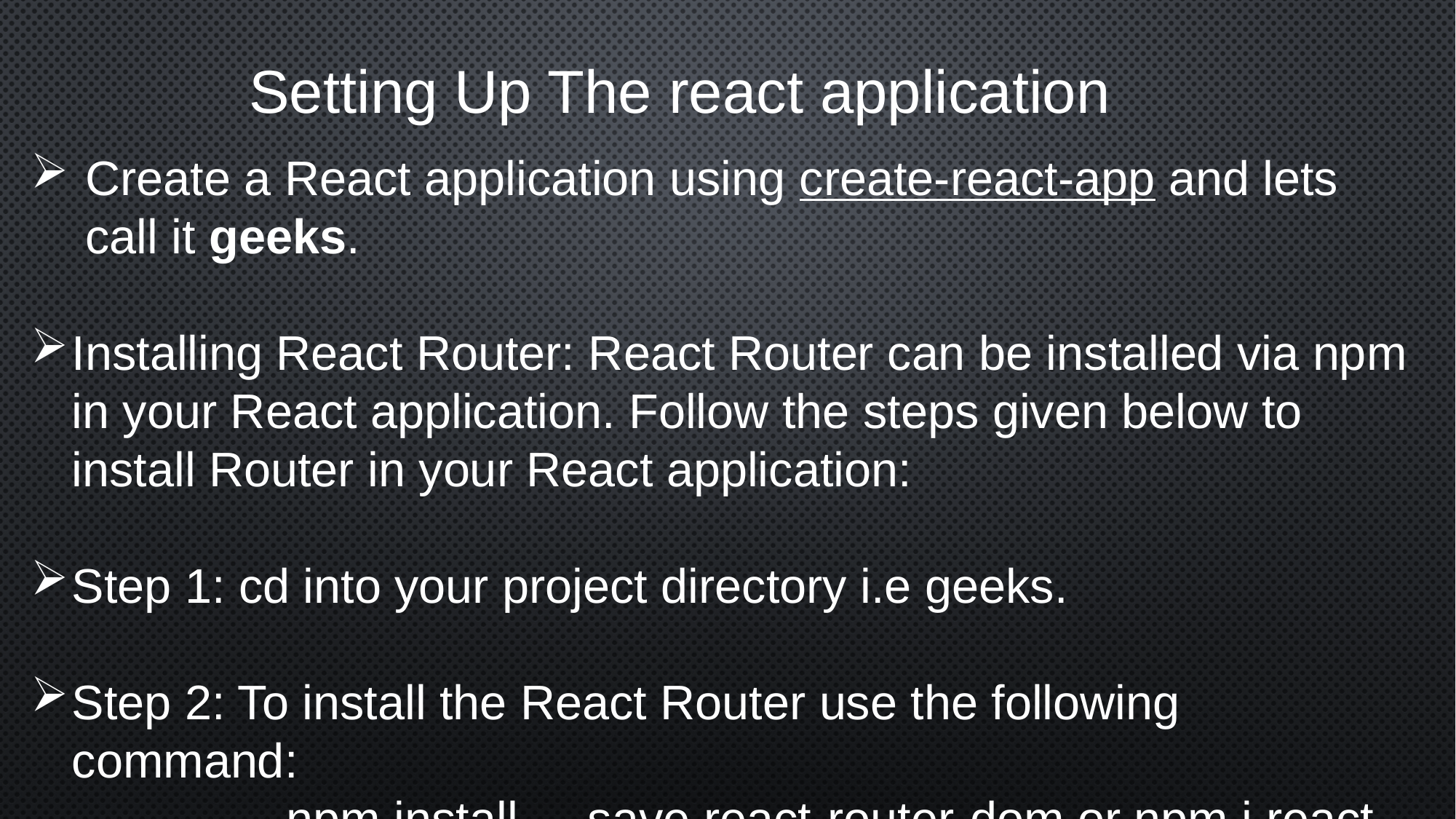

Setting Up The react application

Create a React application using create-react-app and lets call it geeks.

Installing React Router: React Router can be installed via npm in your React application. Follow the steps given below to install Router in your React application:

Step 1: cd into your project directory i.e geeks.

Step 2: To install the React Router use the following command:
                   npm install – -save react-router-dom or npm i react-router-dom